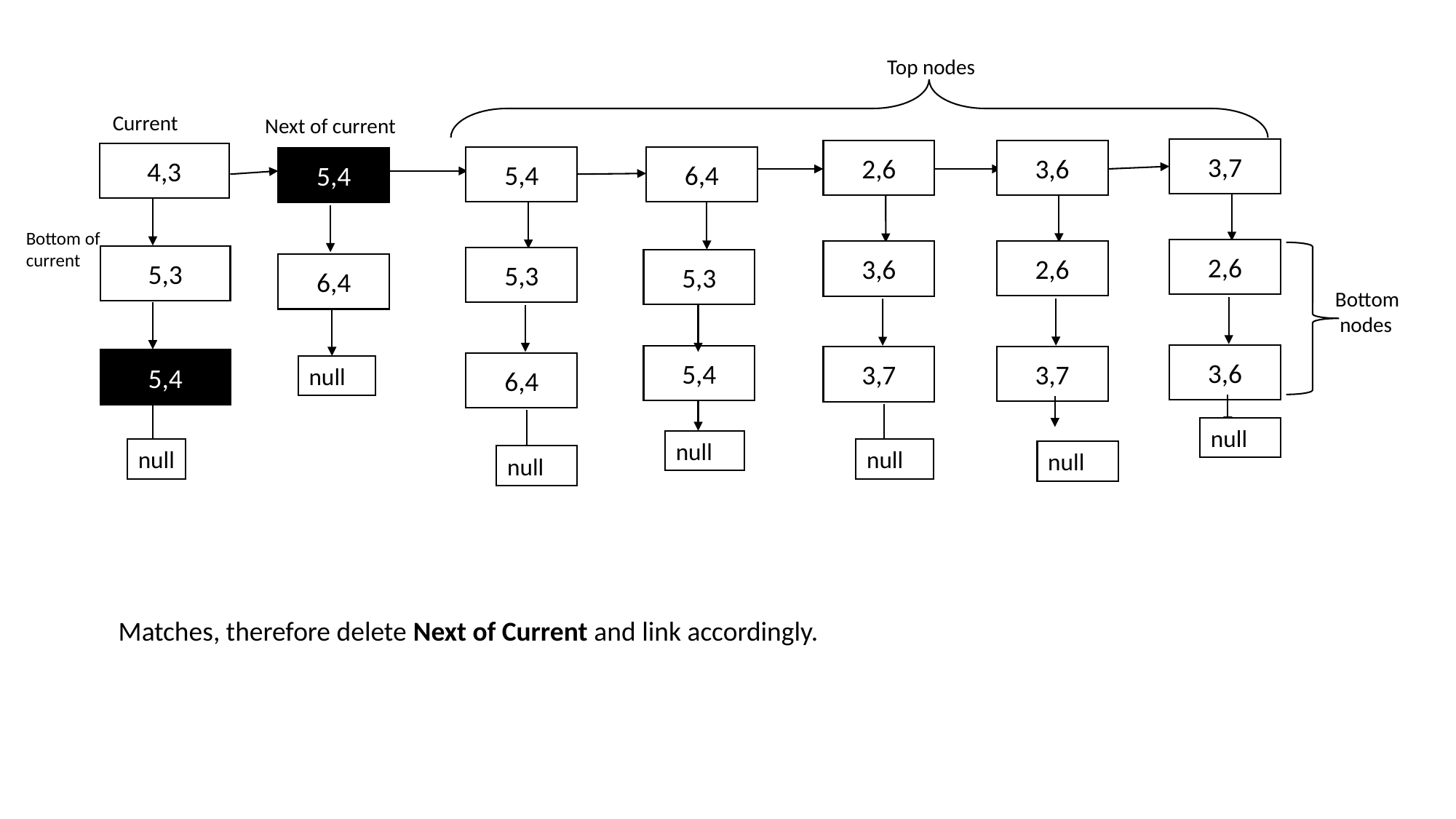

Top nodes
Current
Next of current
3,7
3,6
2,6
4,3
5,4
6,4
5,4
Bottom of  current
2,6
2,6
3,6

5,3
5,3
5,3
6,4
Bottom
 nodes
3,6
5,4
3,7
3,7
5,4
6,4
null
null
null
null
null
null
null
Matches, therefore delete Next of Current and link accordingly.